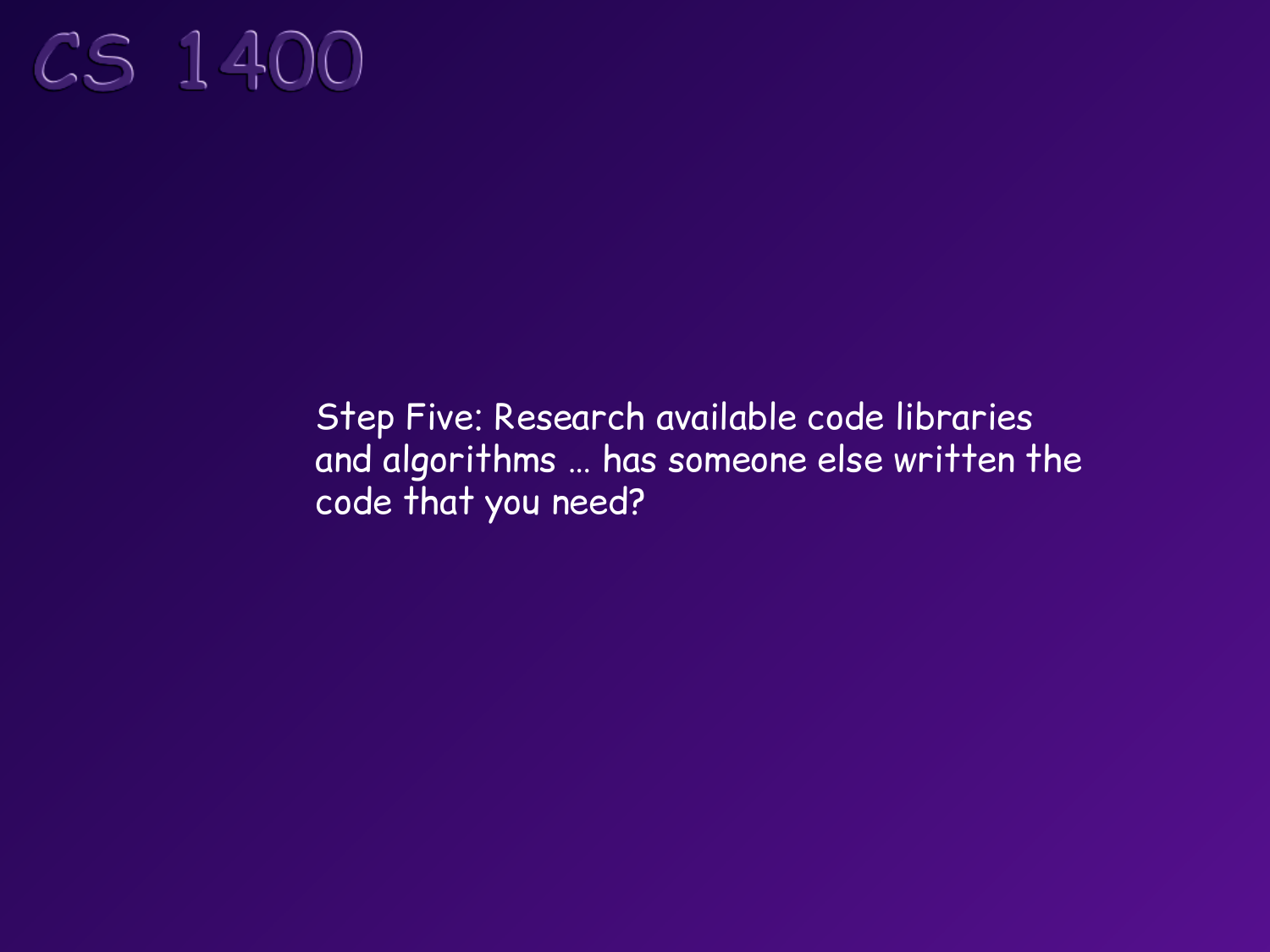

Step Five: Research available code libraries
and algorithms … has someone else written the
code that you need?